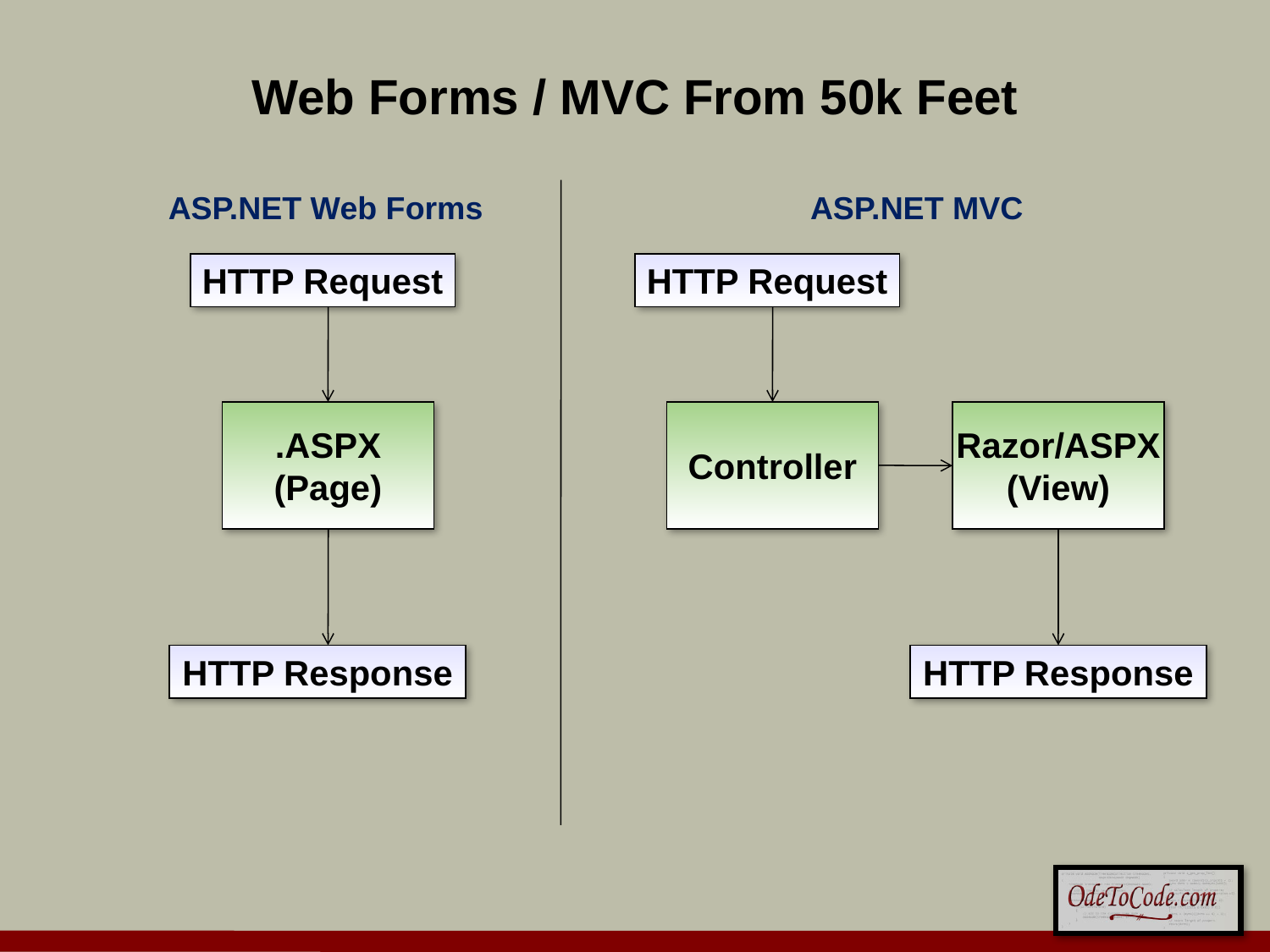

# Web Forms / MVC From 50k Feet
ASP.NET Web Forms
ASP.NET MVC
HTTP Request
HTTP Request
.ASPX
(Page)
Controller
Razor/ASPX
(View)
HTTP Response
HTTP Response